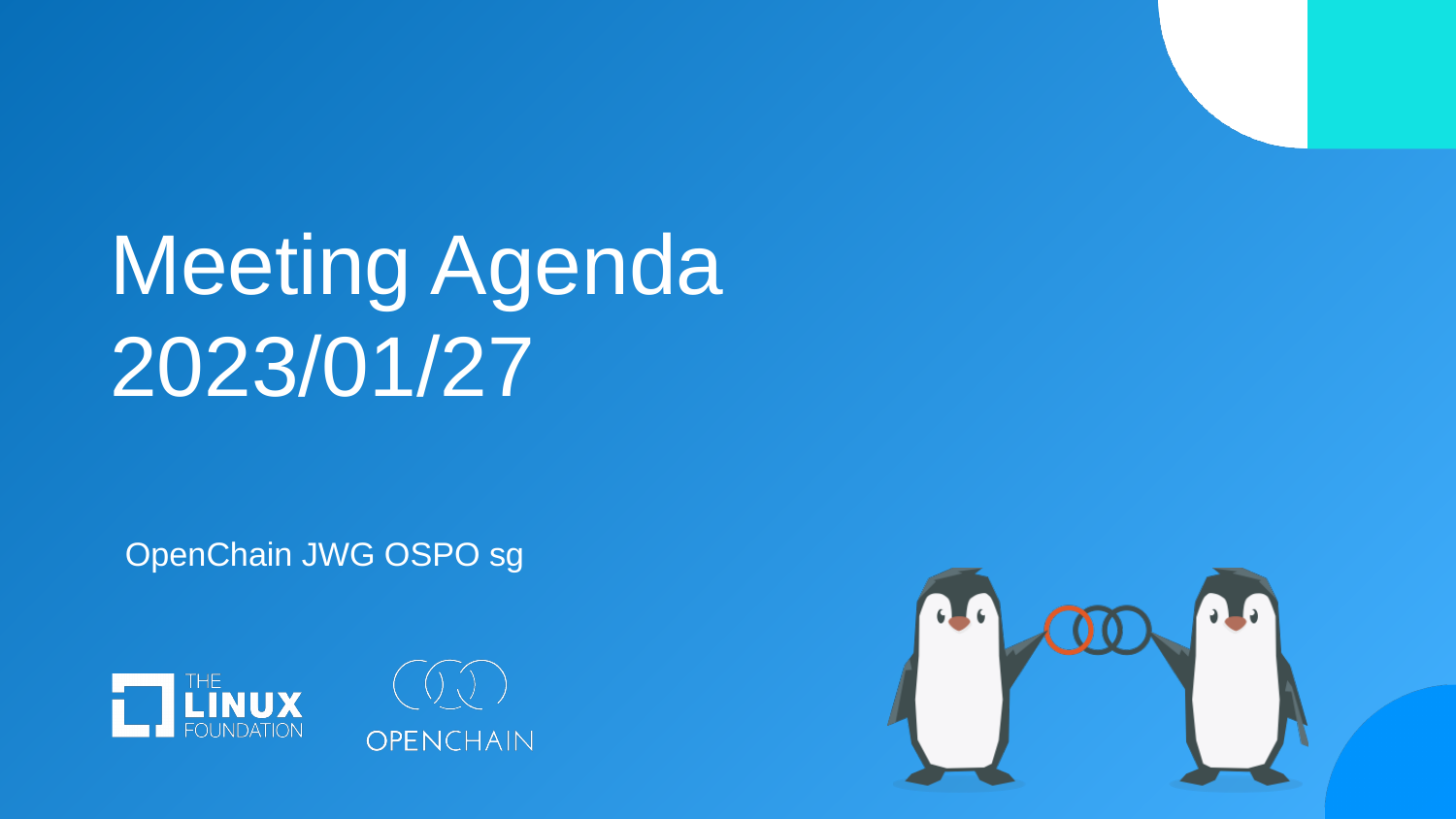

# Meeting Agenda 2023/01/27
OpenChain JWG OSPO sg